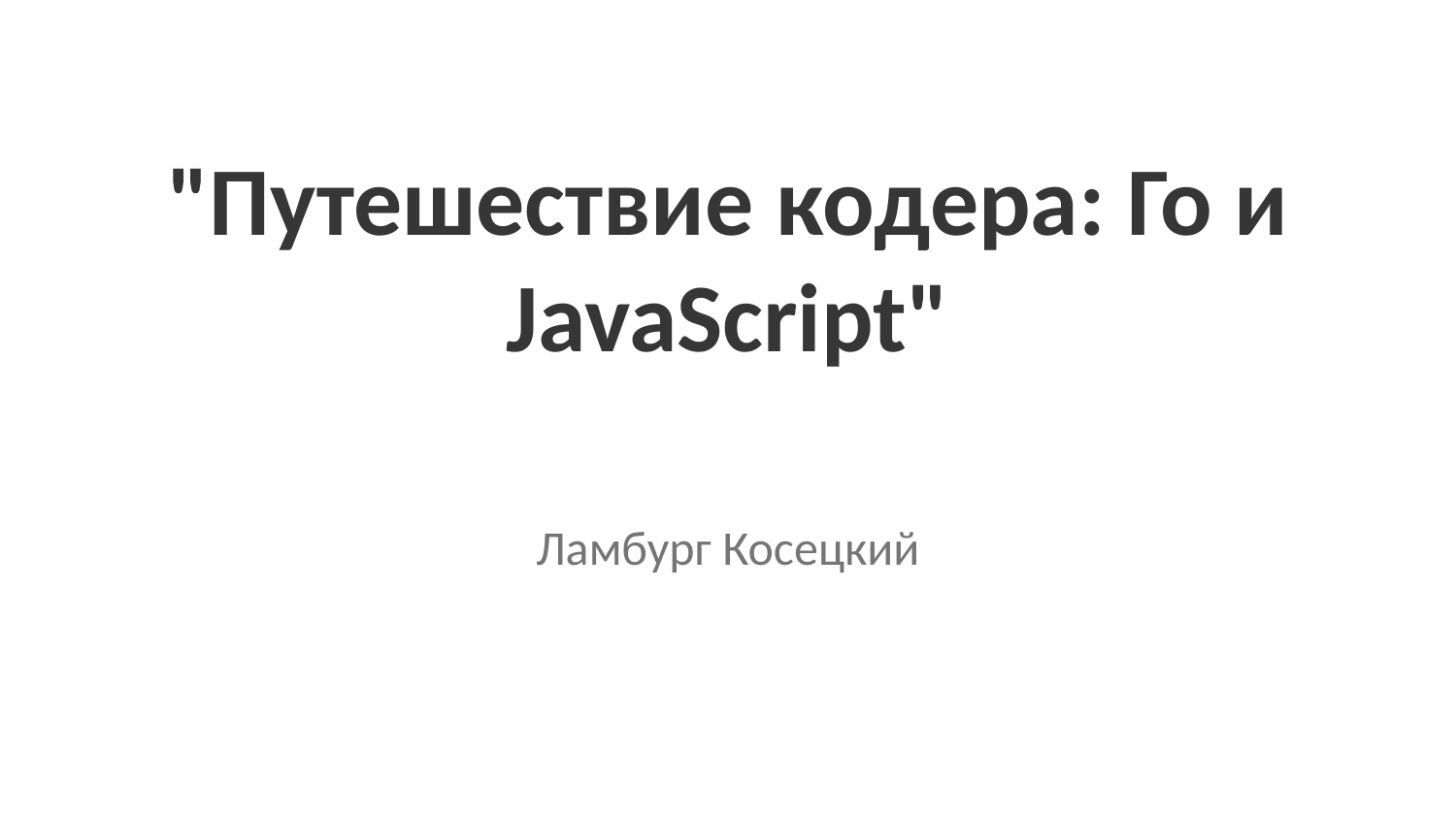

"Путешествие кодера: Го и JavaScript"
Ламбург Косецкий